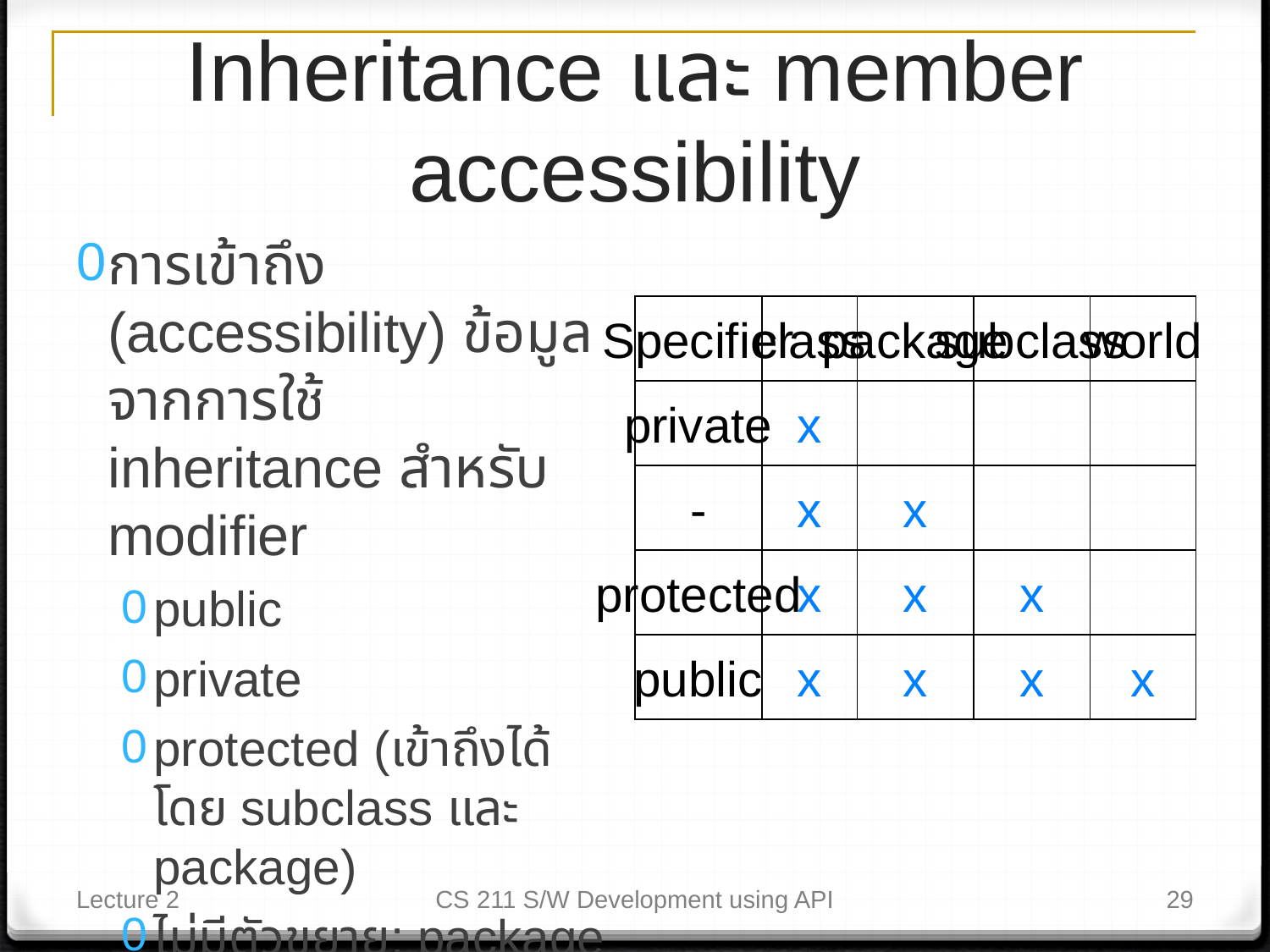

# Inheritance และ member accessibility
การเข้าถึง (accessibility) ข้อมูลจากการใช้ inheritance สำหรับ modifier
public
private
protected (เข้าถึงได้โดย subclass และ package)
ไม่มีตัวขยาย: package access
Specifier
class
package
subclass
world
private
x

-
x
x

protected
x
x
x

public
x
x
x
x
Lecture 2
CS 211 S/W Development using API
29